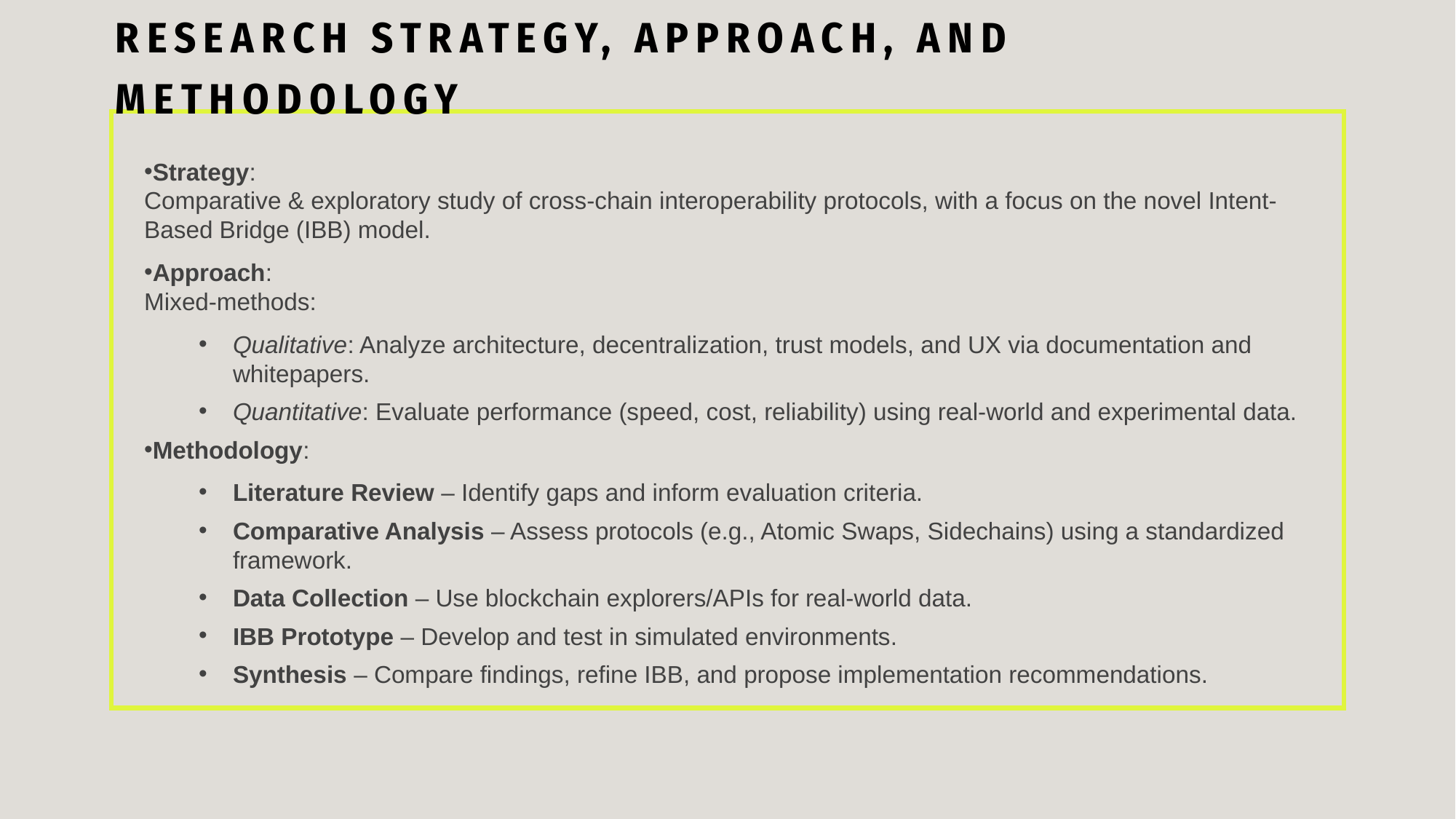

# Research strategy, approach, and methodology
Strategy:
Comparative & exploratory study of cross-chain interoperability protocols, with a focus on the novel Intent-Based Bridge (IBB) model.
Approach:
Mixed-methods:
Qualitative: Analyze architecture, decentralization, trust models, and UX via documentation and whitepapers.
Quantitative: Evaluate performance (speed, cost, reliability) using real-world and experimental data.
Methodology:
Literature Review – Identify gaps and inform evaluation criteria.
Comparative Analysis – Assess protocols (e.g., Atomic Swaps, Sidechains) using a standardized framework.
Data Collection – Use blockchain explorers/APIs for real-world data.
IBB Prototype – Develop and test in simulated environments.
Synthesis – Compare findings, refine IBB, and propose implementation recommendations.